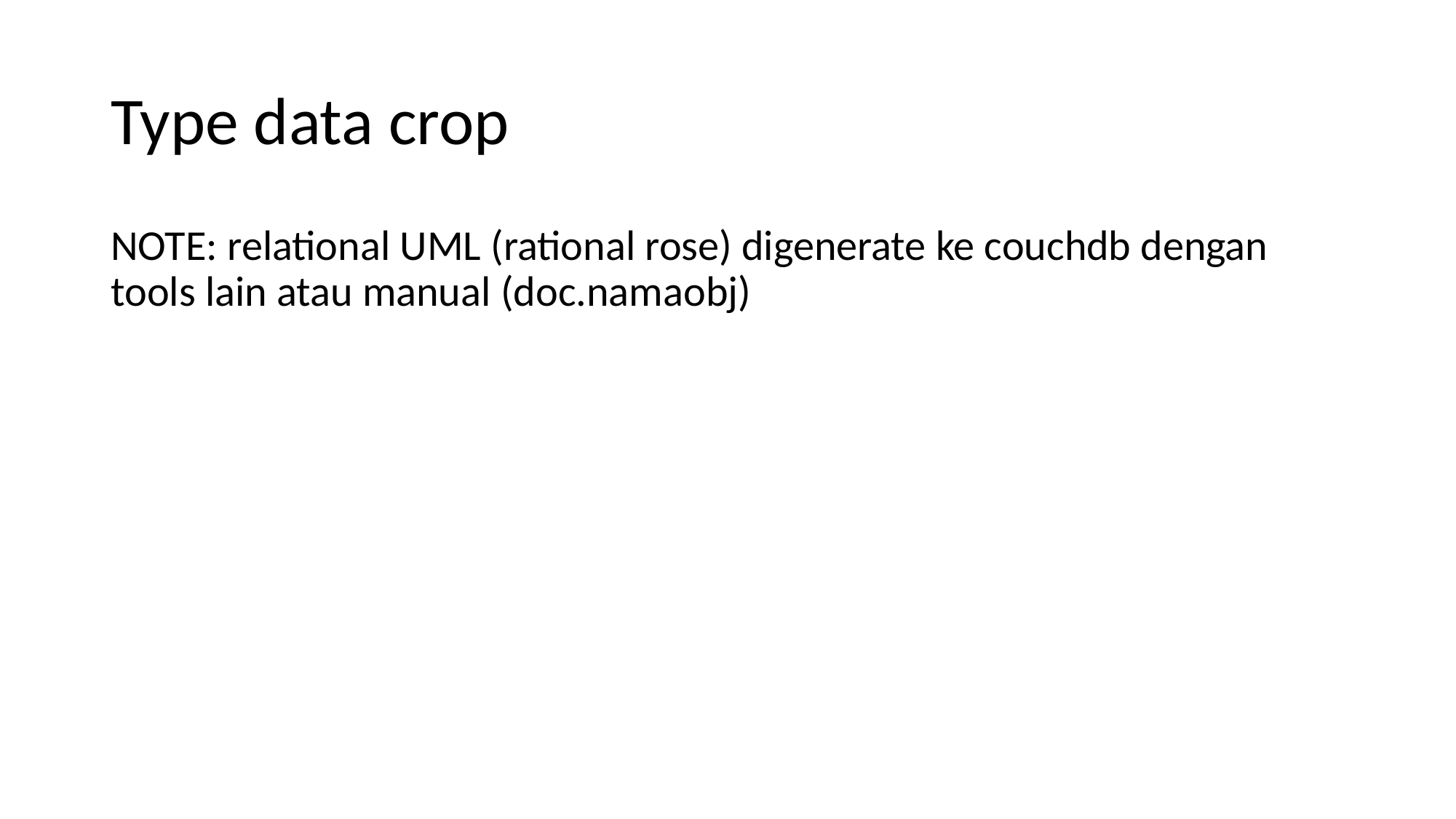

# Type data crop
NOTE: relational UML (rational rose) digenerate ke couchdb dengan tools lain atau manual (doc.namaobj)